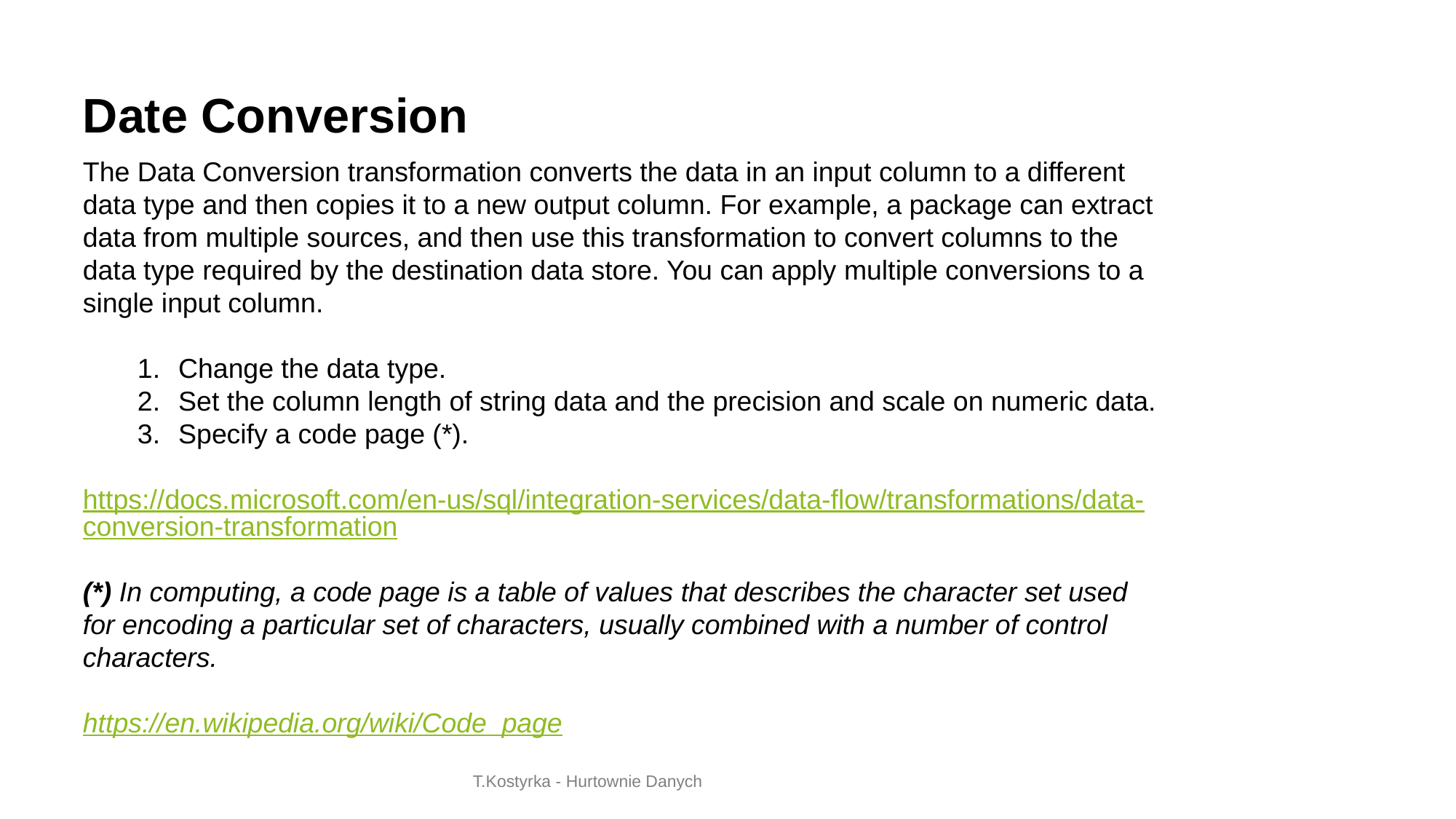

Date Conversion
The Data Conversion transformation converts the data in an input column to a different data type and then copies it to a new output column. For example, a package can extract data from multiple sources, and then use this transformation to convert columns to the data type required by the destination data store. You can apply multiple conversions to a single input column.

Change the data type.
Set the column length of string data and the precision and scale on numeric data.
Specify a code page (*).

https://docs.microsoft.com/en-us/sql/integration-services/data-flow/transformations/data-conversion-transformation

(*) In computing, a code page is a table of values that describes the character set used for encoding a particular set of characters, usually combined with a number of control characters.

https://en.wikipedia.org/wiki/Code_page

T.Kostyrka - Hurtownie Danych